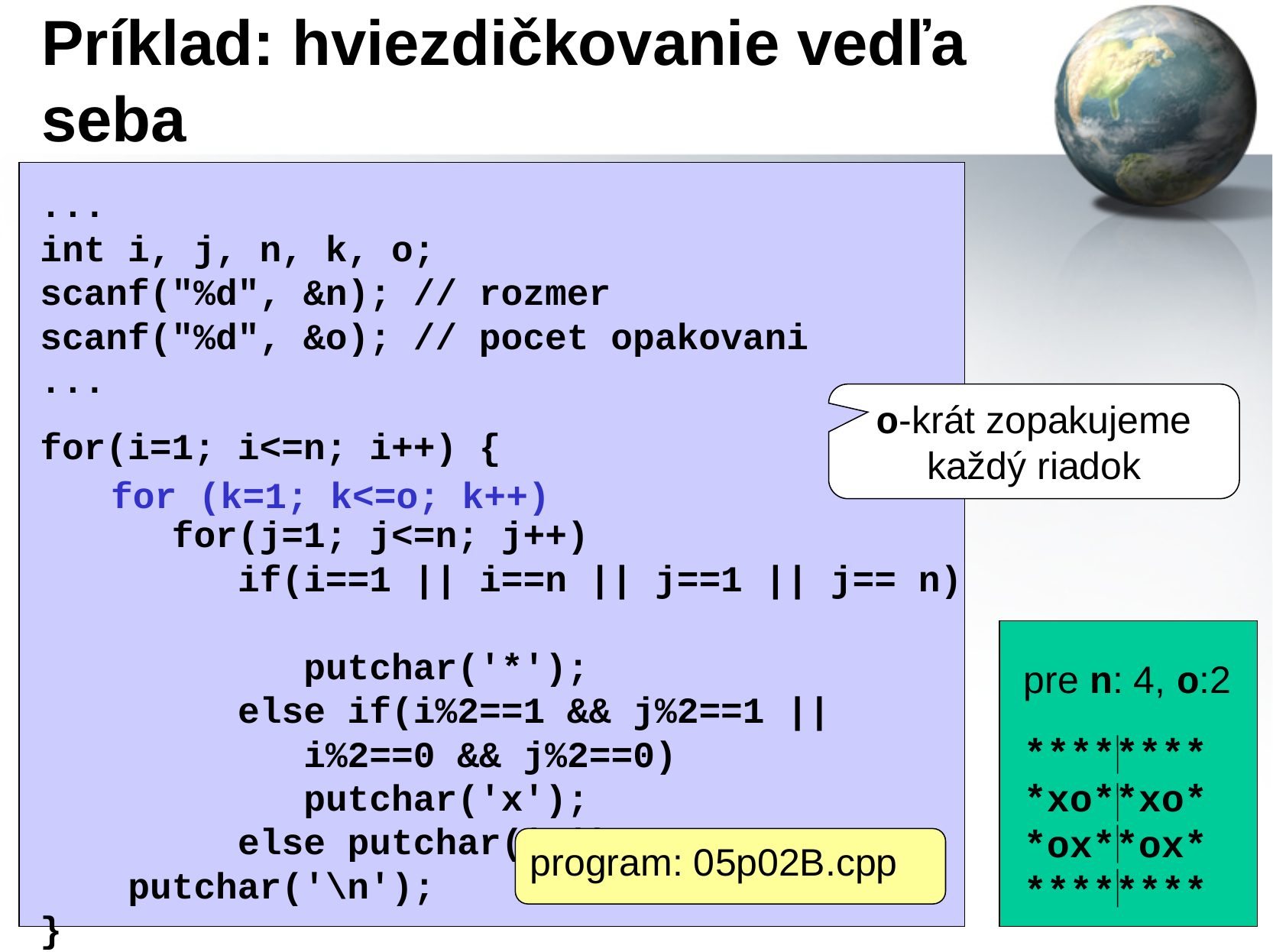

# Príklad: hviezdičkovanie vedľa seba

...
int i, j, n, k, o;
scanf("%d", &n); // rozmer
scanf("%d", &o); // pocet opakovani
...

for(i=1; i<=n; i++) {

      for(j=1; j<=n; j++)
         if(i==1 || i==n || j==1 || j== n)
            putchar('*');
         else if(i%2==1 && j%2==1 ||
            i%2==0 && j%2==0)
            putchar('x');
         else putchar('o');
    putchar('\n');
}
o-krát zopakujeme každý riadok
for (k=1; k<=o; k++)

pre n: 4, o:2

********
*xo**xo*
*ox**ox*
********

program: 05p02B.cpp